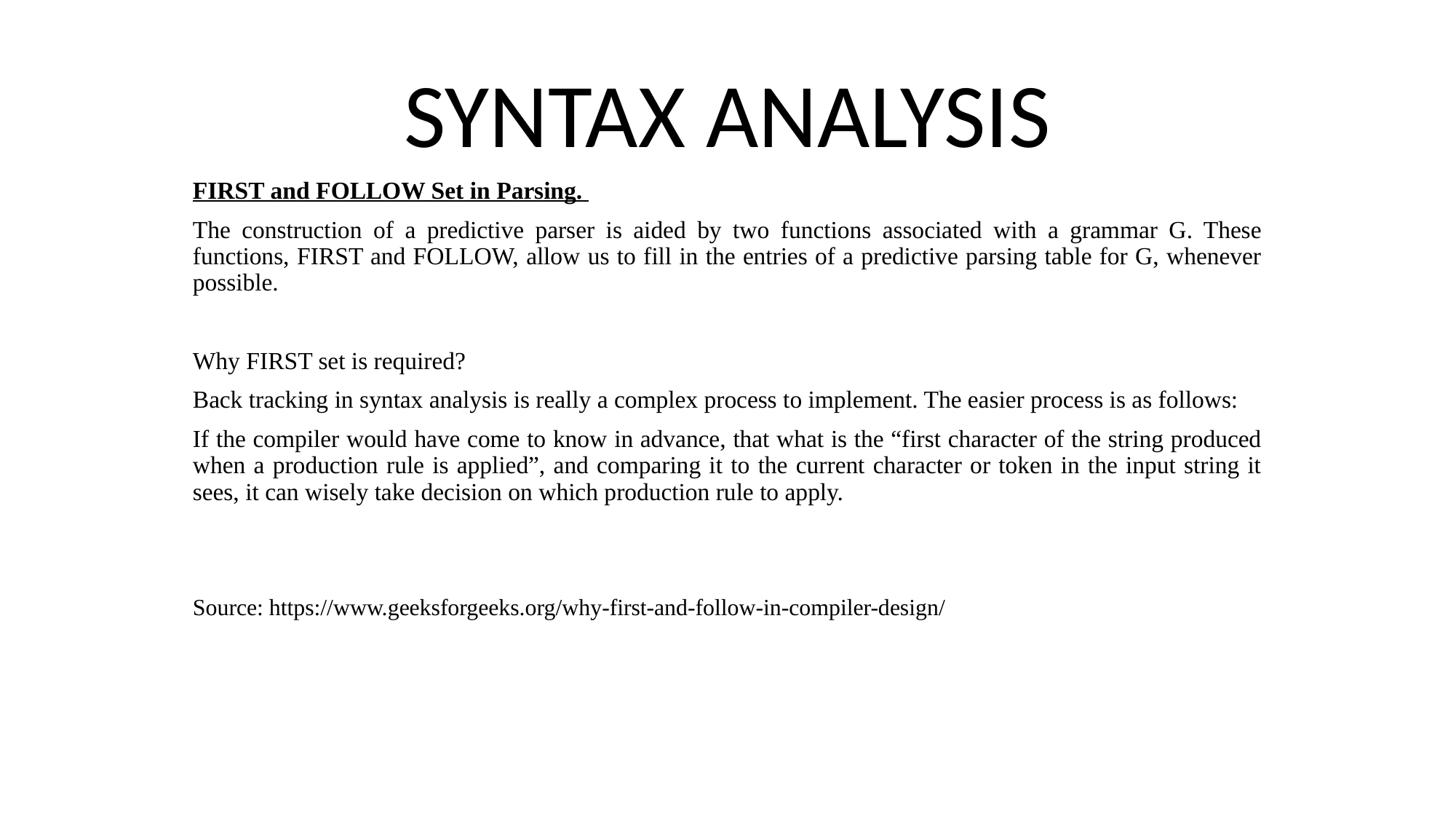

# SYNTAX ANALYSIS
FIRST and FOLLOW Set in Parsing.
The construction of a predictive parser is aided by two functions associated with a grammar G. These functions, FIRST and FOLLOW, allow us to fill in the entries of a predictive parsing table for G, whenever possible.

Why FIRST set is required?
Back tracking in syntax analysis is really a complex process to implement. The easier process is as follows:
If the compiler would have come to know in advance, that what is the “first character of the string produced when a production rule is applied”, and comparing it to the current character or token in the input string it sees, it can wisely take decision on which production rule to apply.

Source: https://www.geeksforgeeks.org/why-first-and-follow-in-compiler-design/